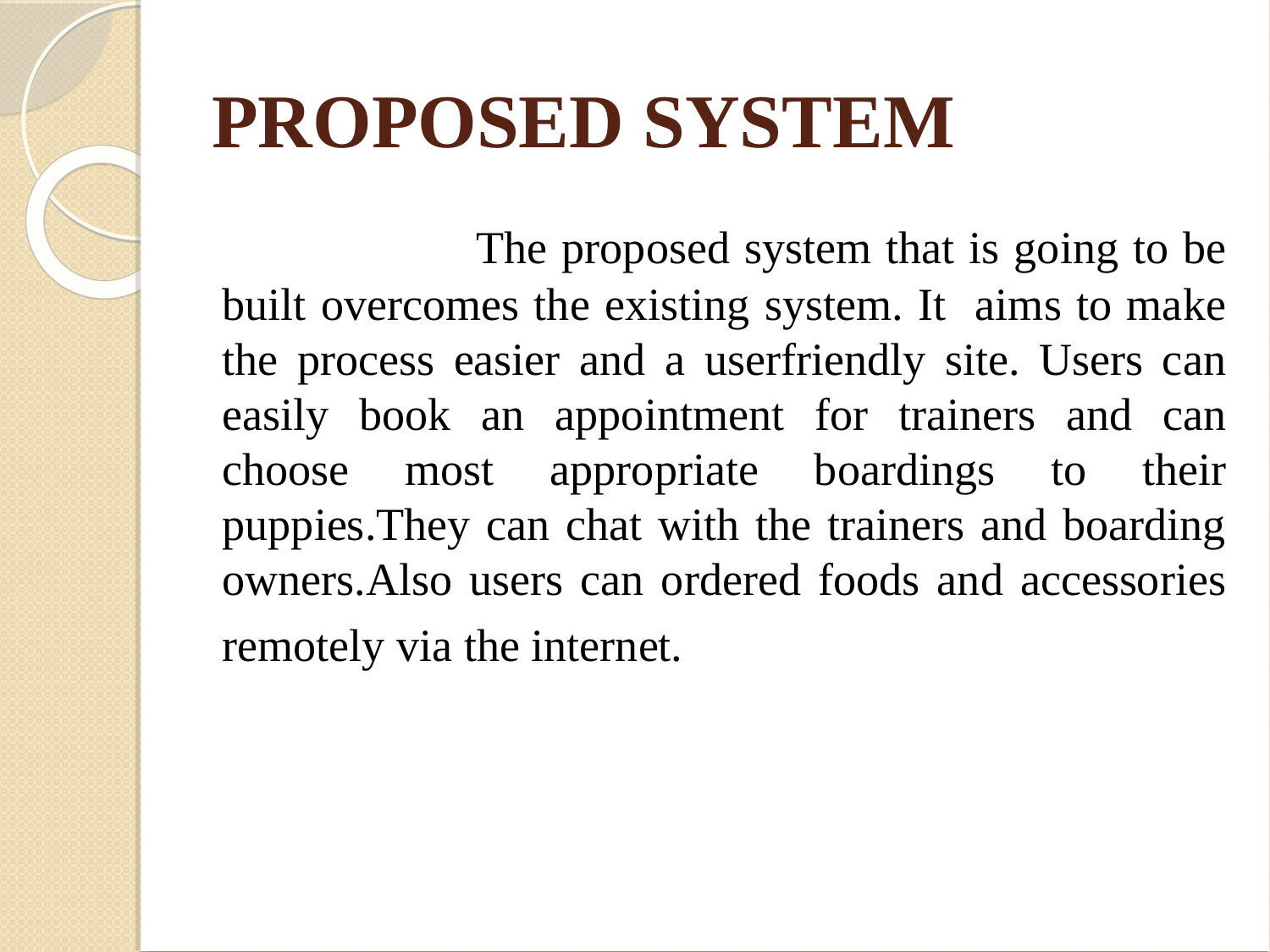

PROPOSED SYSTEM
			The proposed system that is going to be built overcomes the existing system. It  aims to make the process easier and a userfriendly site. Users can easily book an appointment for trainers and can choose most appropriate boardings to their puppies.They can chat with the trainers and boarding owners.Also users can ordered foods and accessories remotely via the internet.